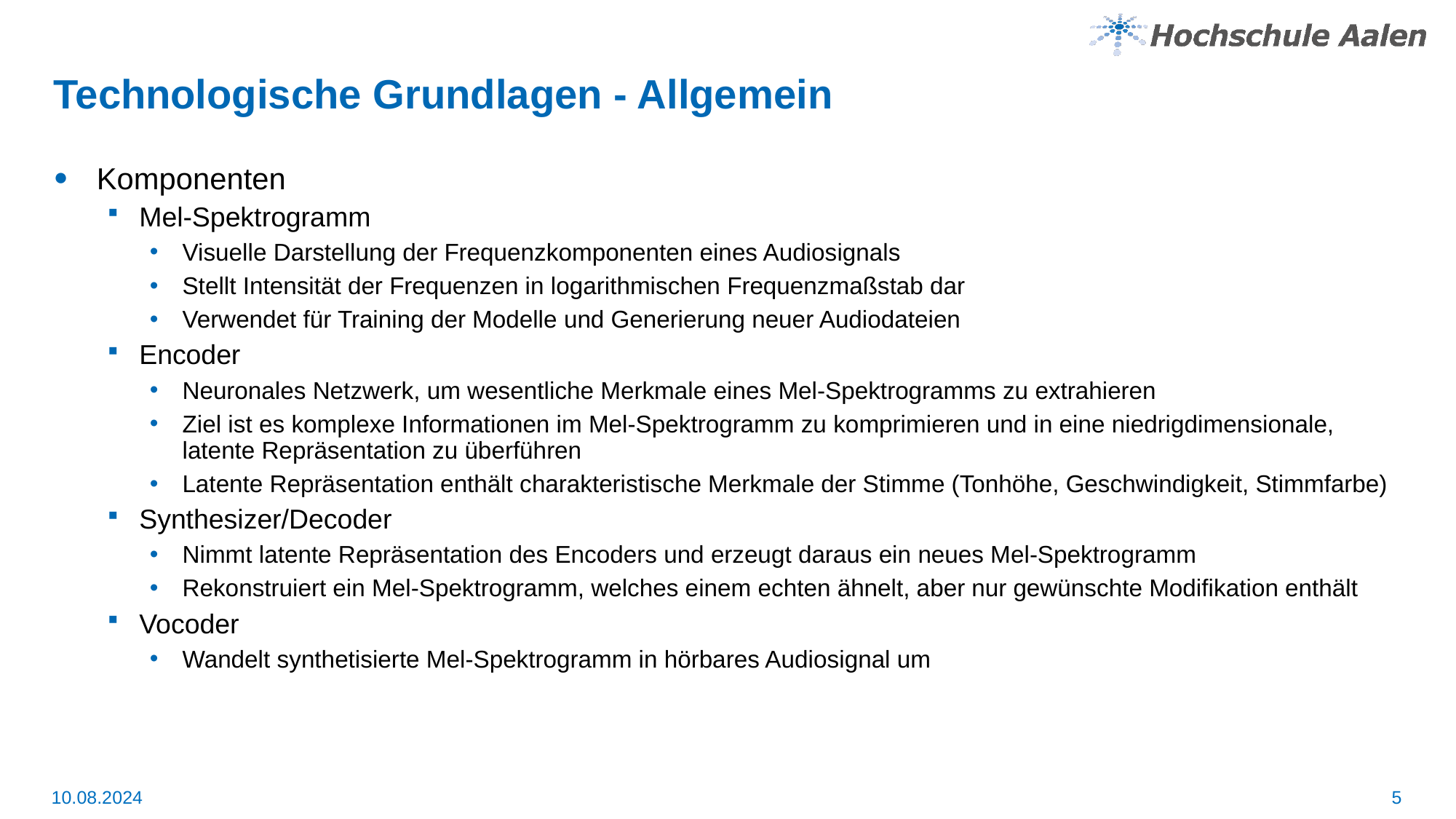

# Technologische Grundlagen - Allgemein
Komponenten
Mel-Spektrogramm
Visuelle Darstellung der Frequenzkomponenten eines Audiosignals
Stellt Intensität der Frequenzen in logarithmischen Frequenzmaßstab dar
Verwendet für Training der Modelle und Generierung neuer Audiodateien
Encoder
Neuronales Netzwerk, um wesentliche Merkmale eines Mel-Spektrogramms zu extrahieren
Ziel ist es komplexe Informationen im Mel-Spektrogramm zu komprimieren und in eine niedrigdimensionale, latente Repräsentation zu überführen
Latente Repräsentation enthält charakteristische Merkmale der Stimme (Tonhöhe, Geschwindigkeit, Stimmfarbe)
Synthesizer/Decoder
Nimmt latente Repräsentation des Encoders und erzeugt daraus ein neues Mel-Spektrogramm
Rekonstruiert ein Mel-Spektrogramm, welches einem echten ähnelt, aber nur gewünschte Modifikation enthält
Vocoder
Wandelt synthetisierte Mel-Spektrogramm in hörbares Audiosignal um

5
10.08.2024